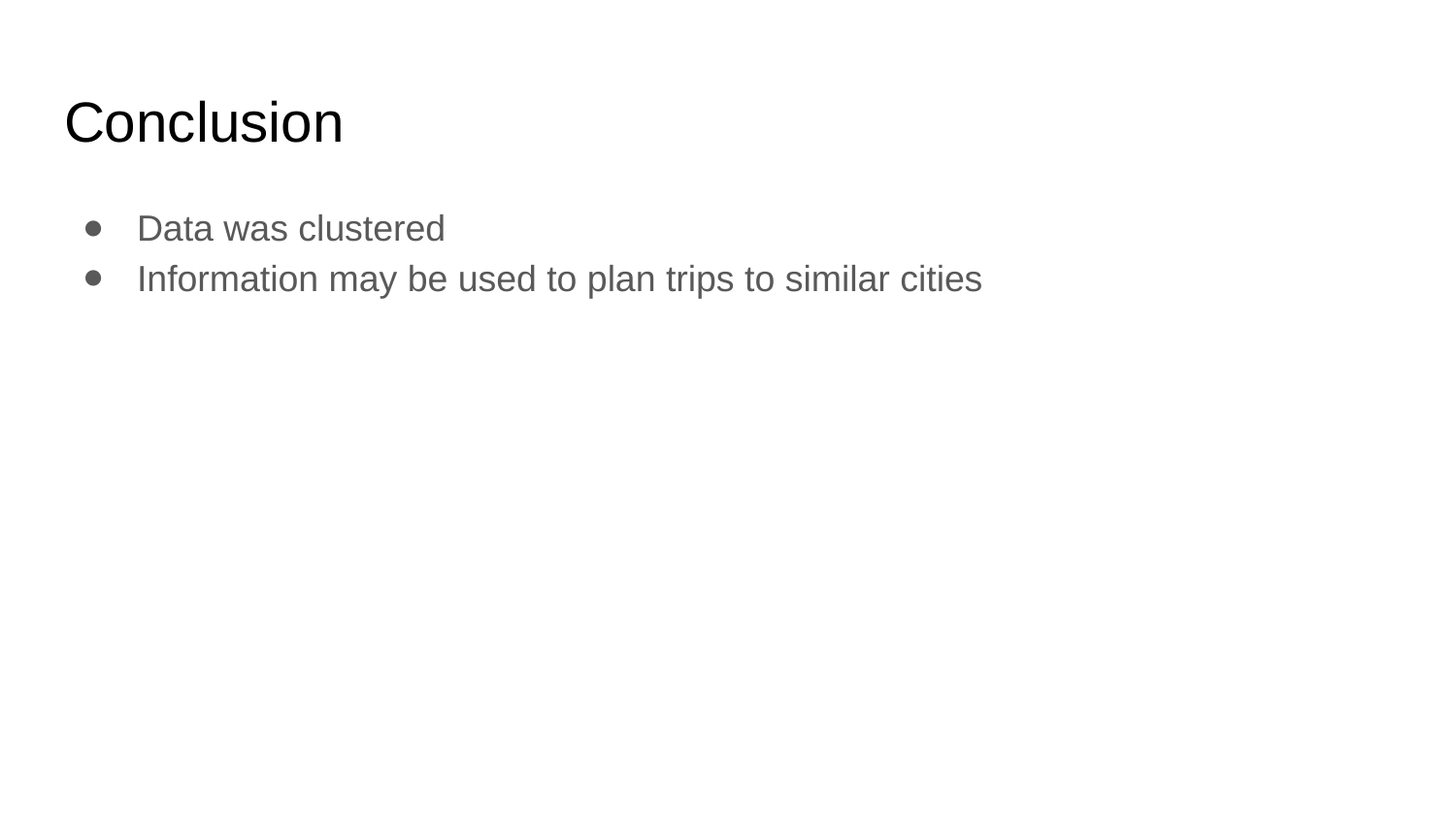

# Conclusion
Data was clustered
Information may be used to plan trips to similar cities